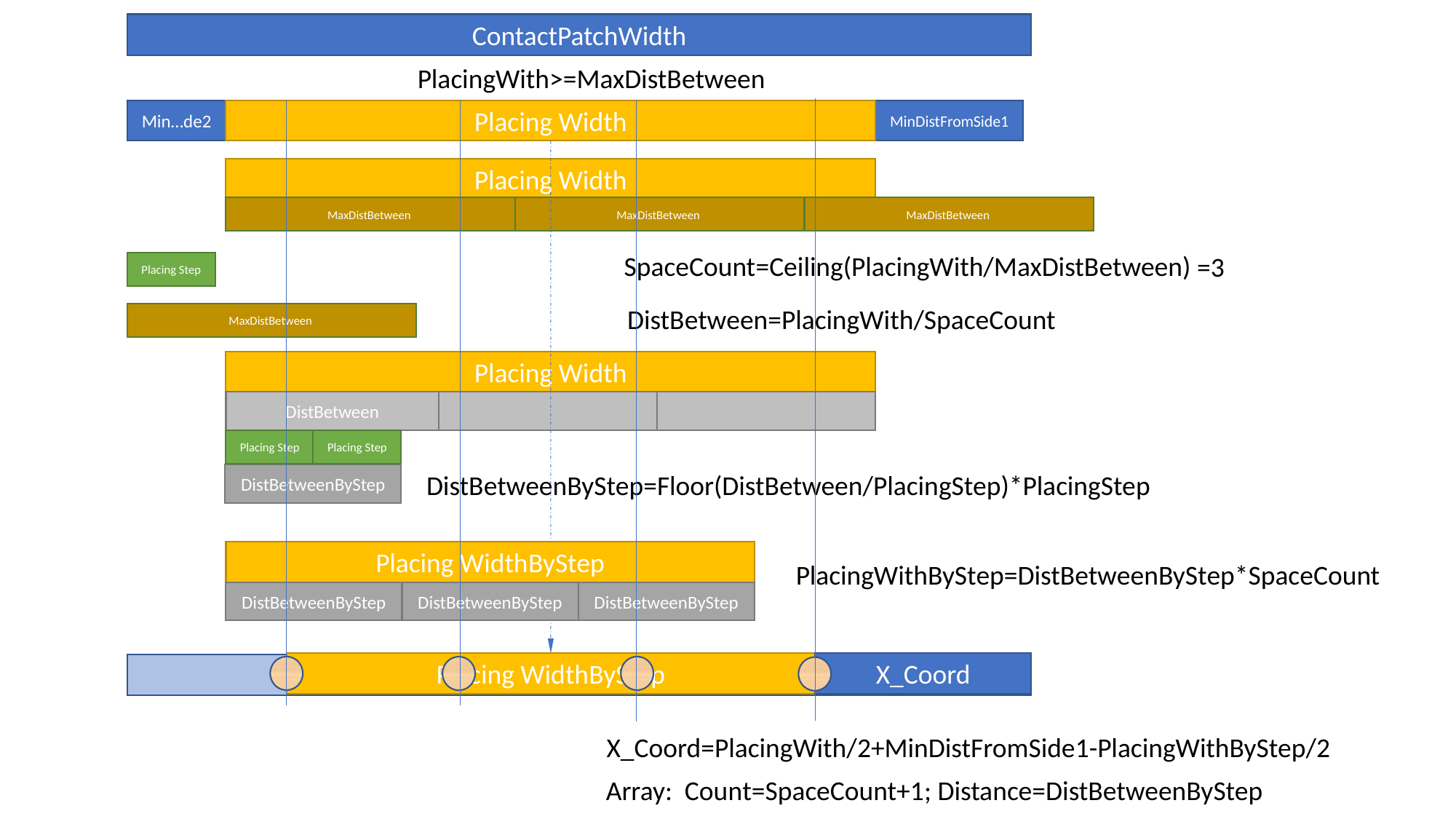

ContactPatchWidth
PlacingWith>=MaxDistBetween
Min…de2
Placing Width
MinDistFromSide1
Placing Width
MaxDistBetween
MaxDistBetween
MaxDistBetween
SpaceCount=Ceiling(PlacingWith/MaxDistBetween)
=3
Placing Step
DistBetween=PlacingWith/SpaceCount
MaxDistBetween
Placing Width
DistBetween

Placing Step
Placing Step
DistBetweenByStep=Floor(DistBetween/PlacingStep)*PlacingStep
DistBetweenByStep
Placing WidthByStep
PlacingWithByStep=DistBetweenByStep*SpaceCount
DistBetweenByStep
DistBetweenByStep
DistBetweenByStep
Placing WidthByStep
X_Coord
ContactPatchWidth

X_Coord=PlacingWith/2+MinDistFromSide1-PlacingWithByStep/2
Array:  Count=SpaceCount+1; Distance=DistBetweenByStep